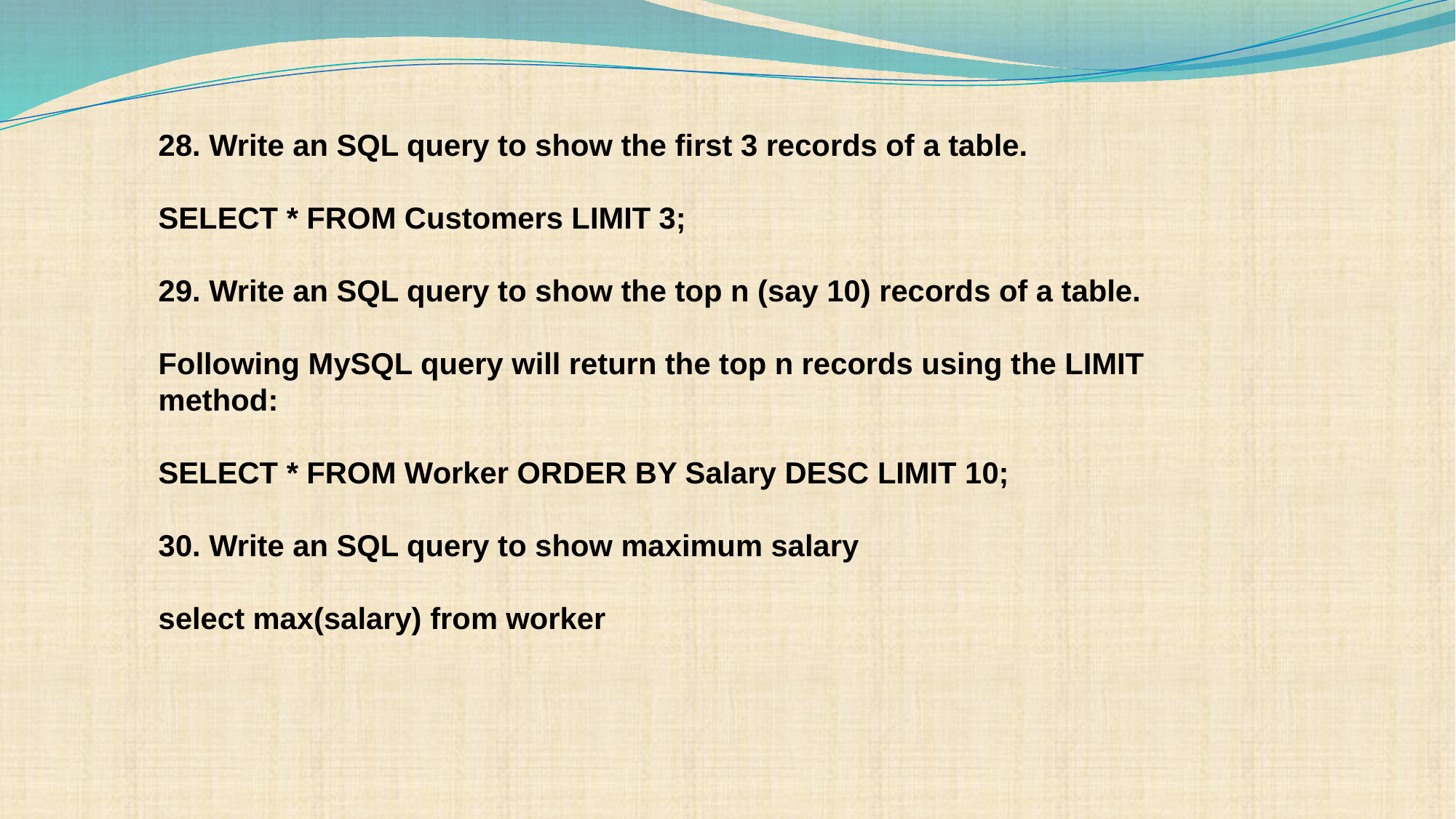

#
28. Write an SQL query to show the first 3 records of a table.

SELECT * FROM Customers LIMIT 3;

29. Write an SQL query to show the top n (say 10) records of a table.

Following MySQL query will return the top n records using the LIMIT method:

SELECT * FROM Worker ORDER BY Salary DESC LIMIT 10;

30. Write an SQL query to show maximum salary

select max(salary) from worker